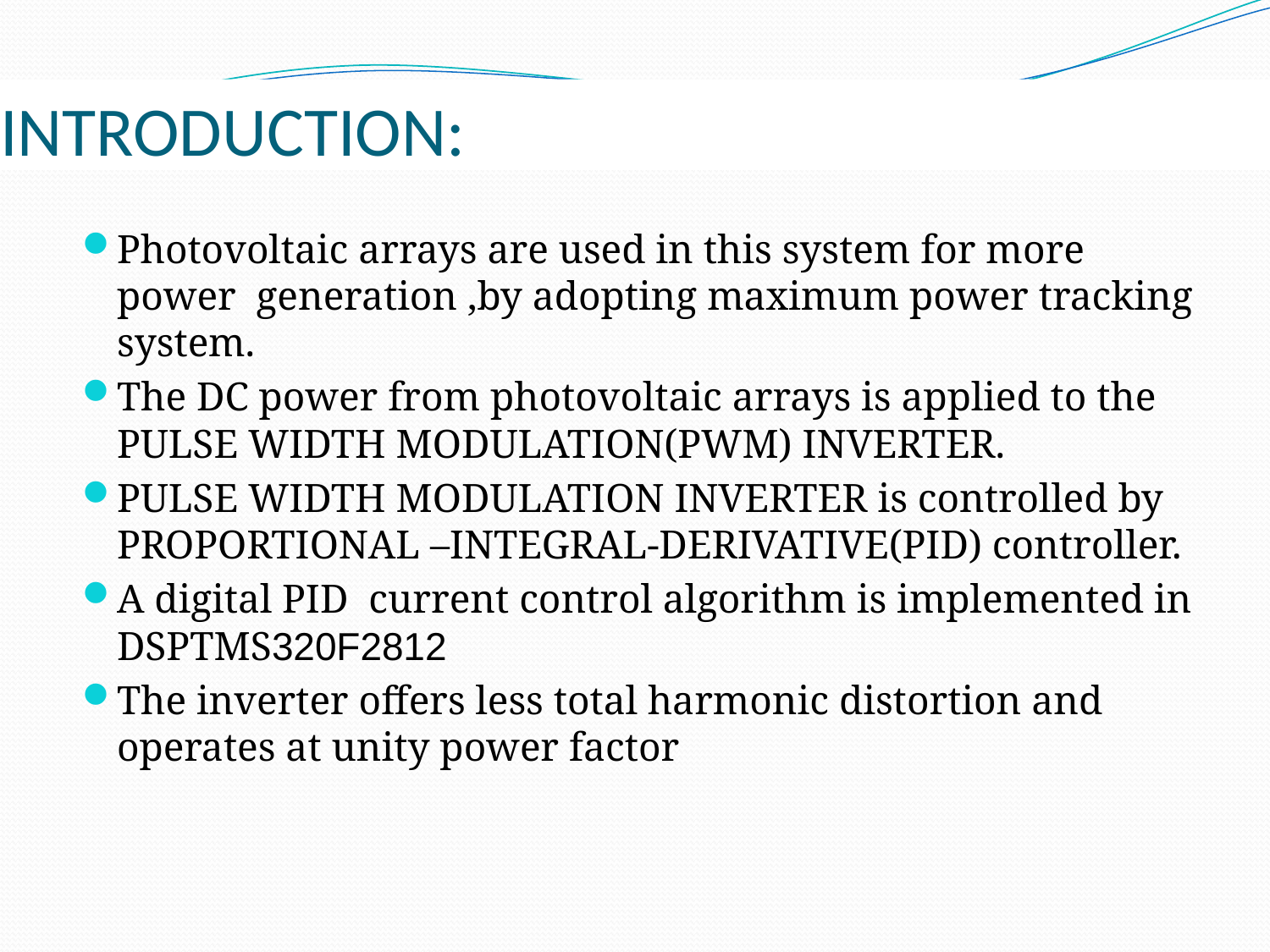

# INTRODUCTION:
Photovoltaic arrays are used in this system for more power  generation ,by adopting maximum power tracking system.
The DC power from photovoltaic arrays is applied to the PULSE WIDTH MODULATION(PWM) INVERTER.
PULSE WIDTH MODULATION INVERTER is controlled by PROPORTIONAL –INTEGRAL-DERIVATIVE(PID) controller.
A digital PID  current control algorithm is implemented in DSPTMS320F2812
The inverter offers less total harmonic distortion and operates at unity power factor